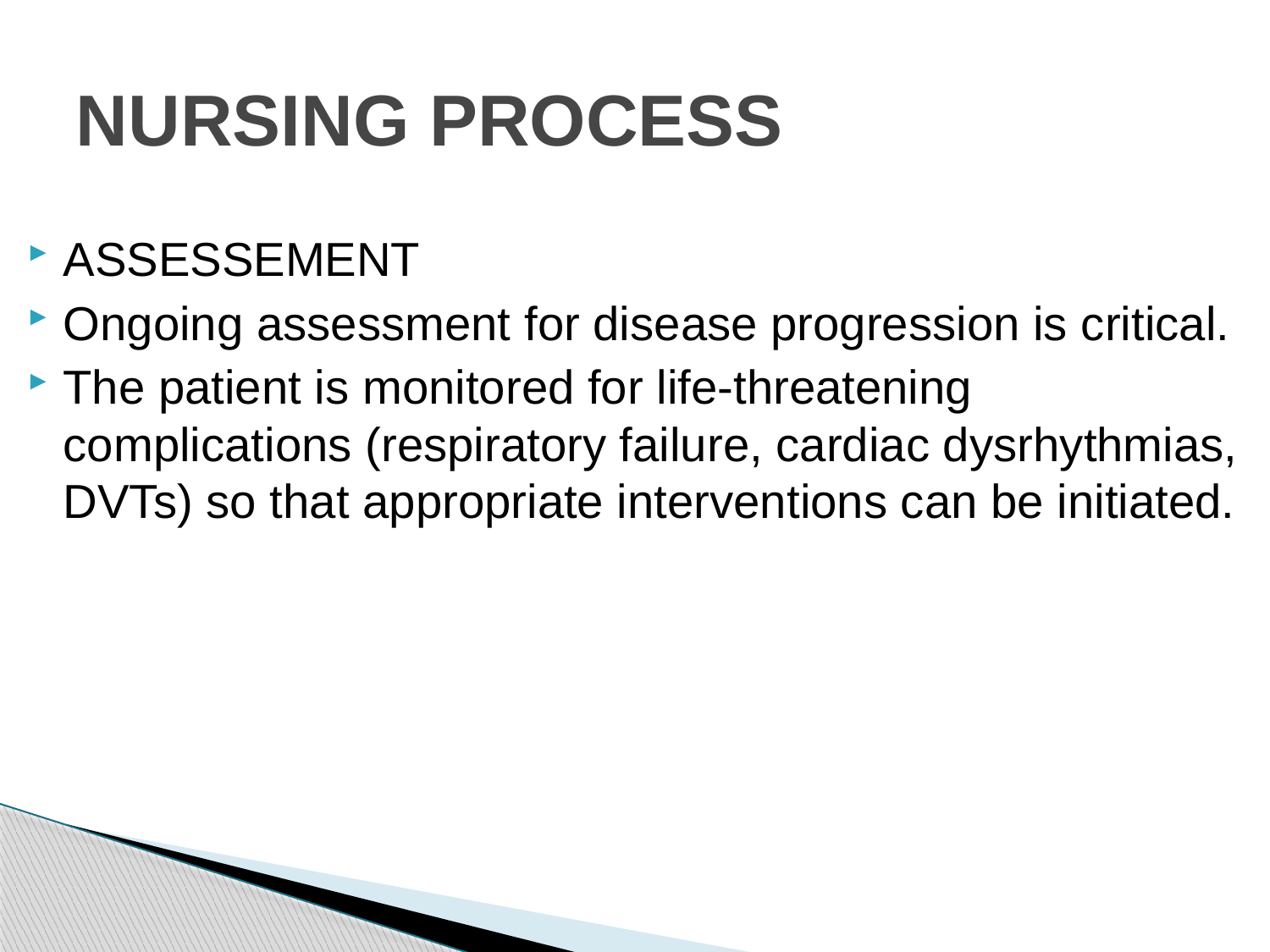

# NURSING PROCESS
ASSESSEMENT
Ongoing assessment for disease progression is critical.
The patient is monitored for life-threatening complications (respiratory failure, cardiac dysrhythmias, DVTs) so that appropriate interventions can be initiated.